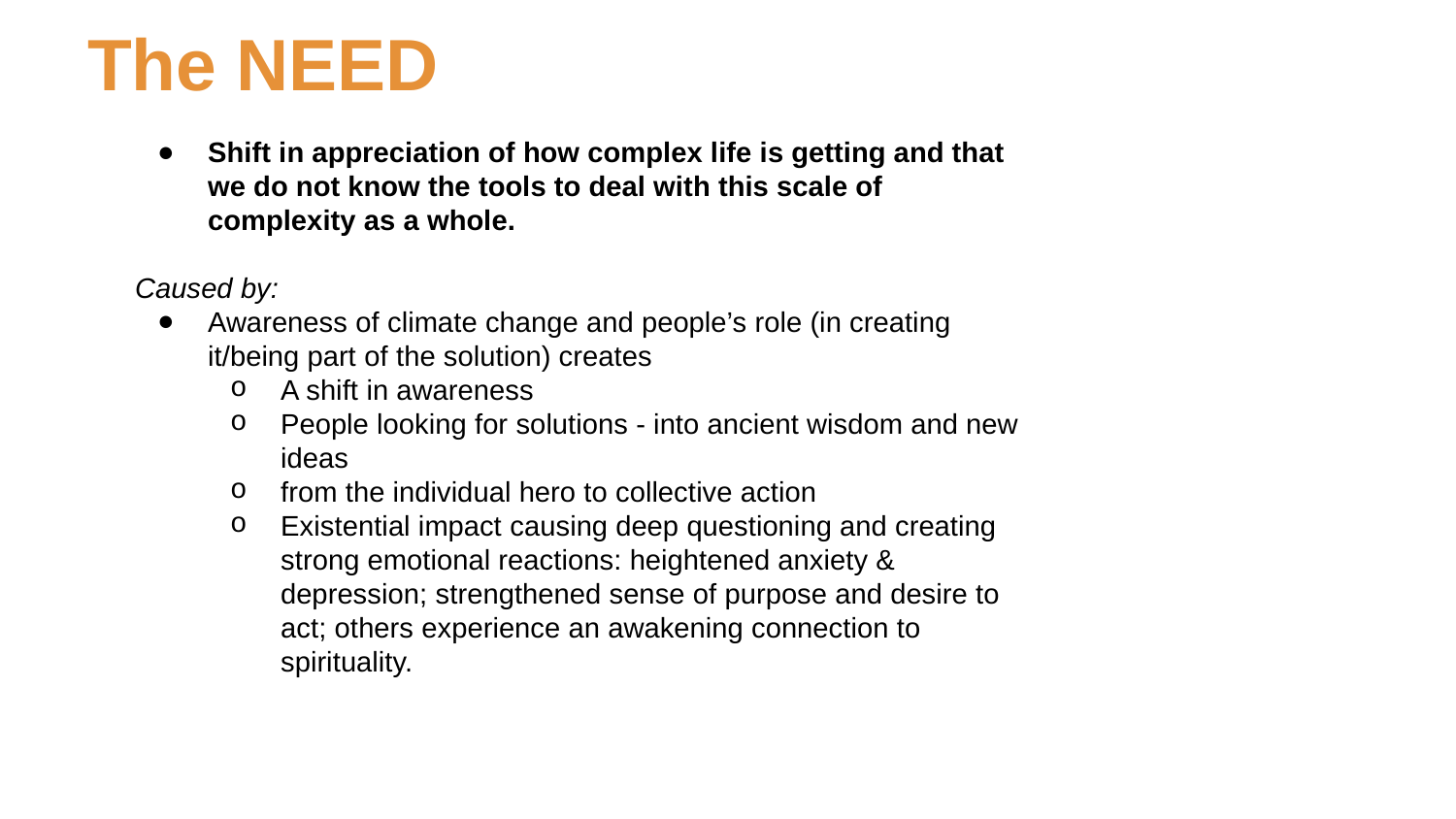

# The NEED
Shift in appreciation of how complex life is getting and that we do not know the tools to deal with this scale of complexity as a whole.

Caused by:
Awareness of climate change and people’s role (in creating it/being part of the solution) creates
A shift in awareness
People looking for solutions - into ancient wisdom and new ideas
from the individual hero to collective action
Existential impact causing deep questioning and creating strong emotional reactions: heightened anxiety & depression; strengthened sense of purpose and desire to act; others experience an awakening connection to spirituality.